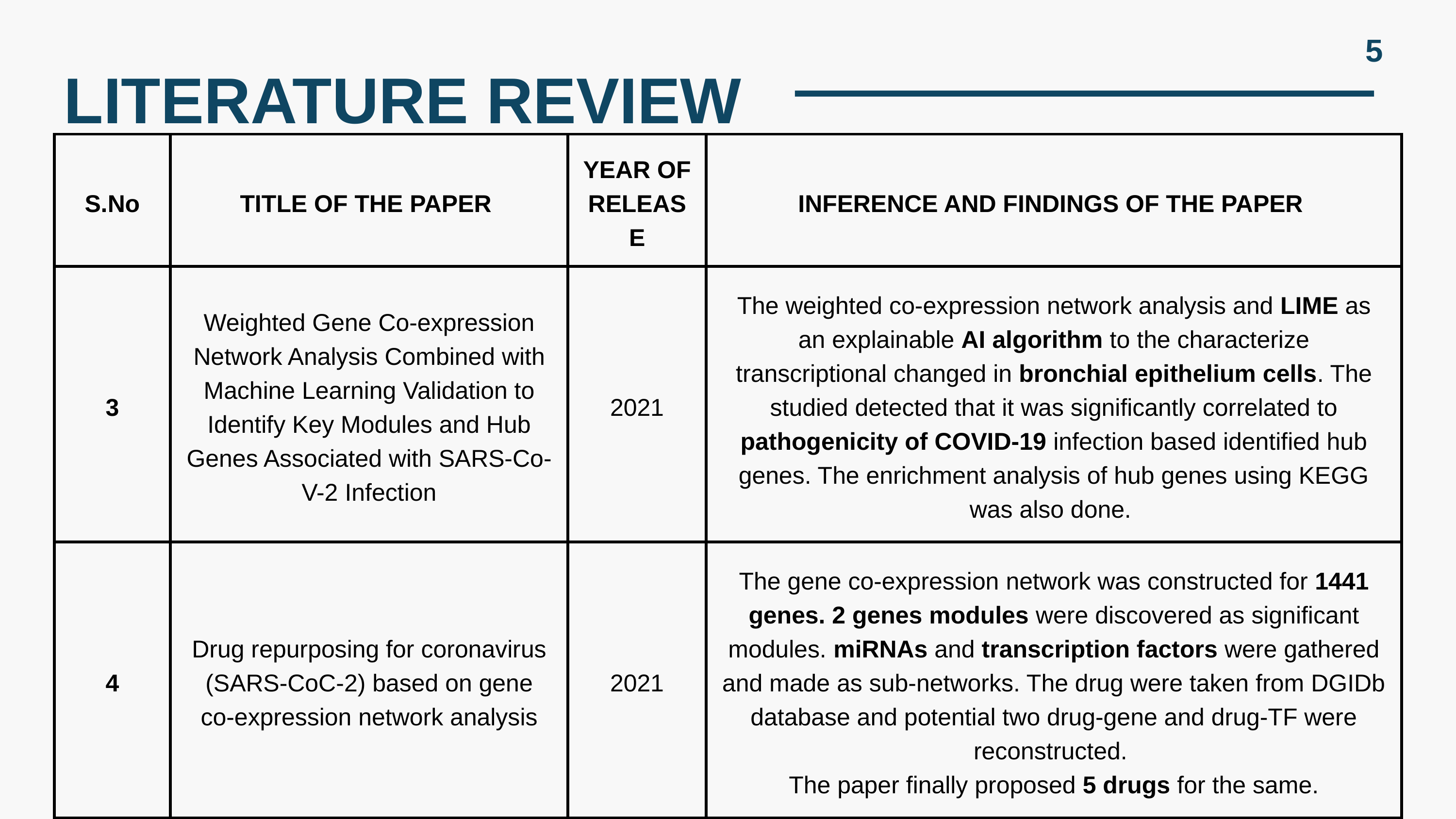

5
LITERATURE REVIEW

| S.No | TITLE OF THE PAPER | YEAR OF RELEASE | INFERENCE AND FINDINGS OF THE PAPER |
| --- | --- | --- | --- |
| 3 | Weighted Gene Co-expression Network Analysis Combined with Machine Learning Validation to Identify Key Modules and Hub Genes Associated with SARS-Co-V-2 Infection | 2021 | The weighted co-expression network analysis and LIME as an explainable AI algorithm to the characterize transcriptional changed in bronchial epithelium cells. The studied detected that it was significantly correlated to pathogenicity of COVID-19 infection based identified hub genes. The enrichment analysis of hub genes using KEGG was also done. |
| 4 | Drug repurposing for coronavirus (SARS-CoC-2) based on gene co-expression network analysis | 2021 | The gene co-expression network was constructed for 1441 genes. 2 genes modules were discovered as significant modules. miRNAs and transcription factors were gathered and made as sub-networks. The drug were taken from DGIDb database and potential two drug-gene and drug-TF were reconstructed. The paper finally proposed 5 drugs for the same. |